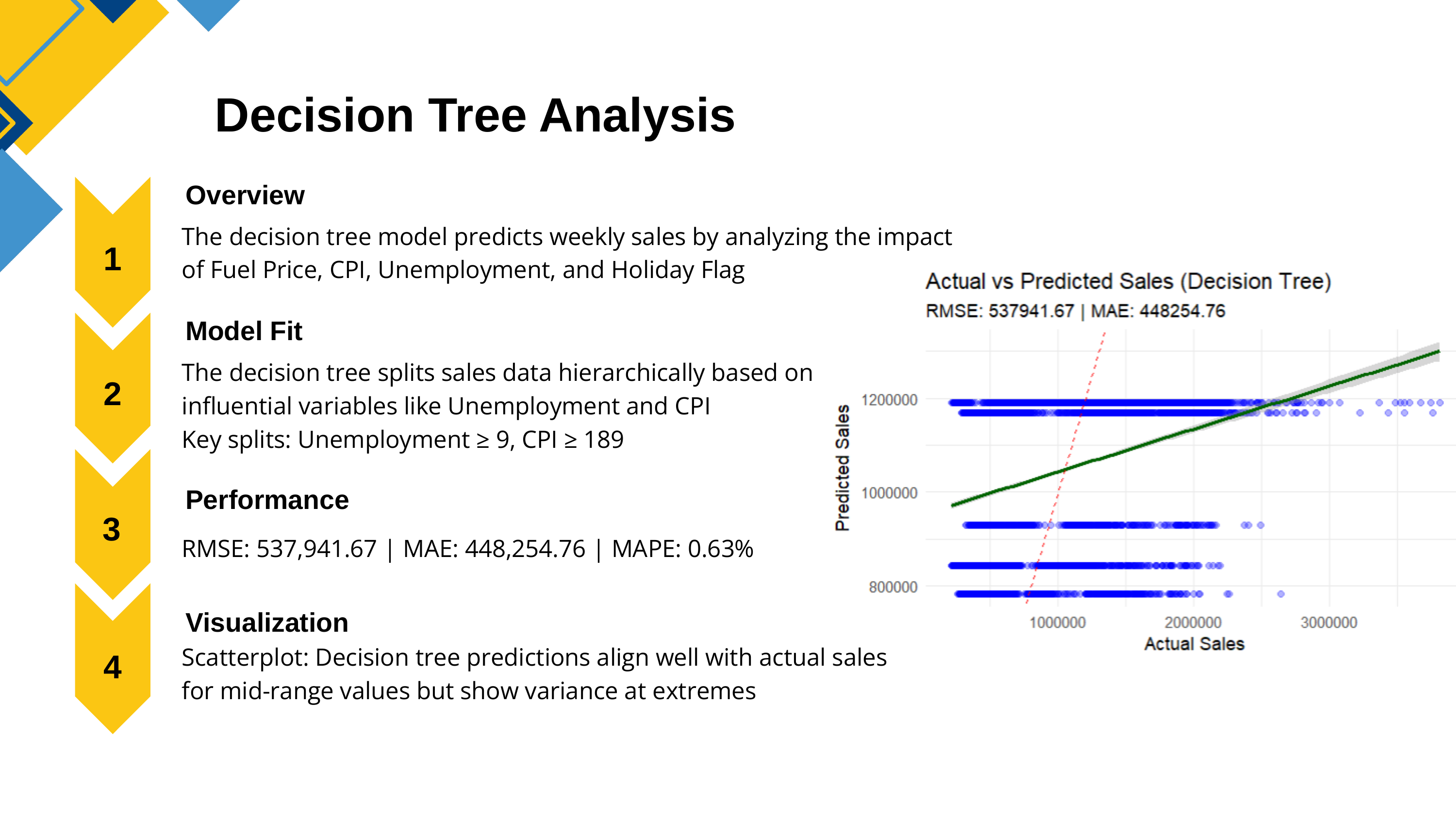

Decision Tree Analysis
Overview

The decision tree model predicts weekly sales by analyzing the impact
of Fuel Price, CPI, Unemployment, and Holiday Flag

1

Model Fit

The decision tree splits sales data hierarchically based on
influential variables like Unemployment and CPI
Key splits: Unemployment ≥ 9, CPI ≥ 189

2
Performance

3
RMSE: 537,941.67 | MAE: 448,254.76 | MAPE: 0.63%
Visualization

Scatterplot: Decision tree predictions align well with actual sales
for mid-range values but show variance at extremes

4